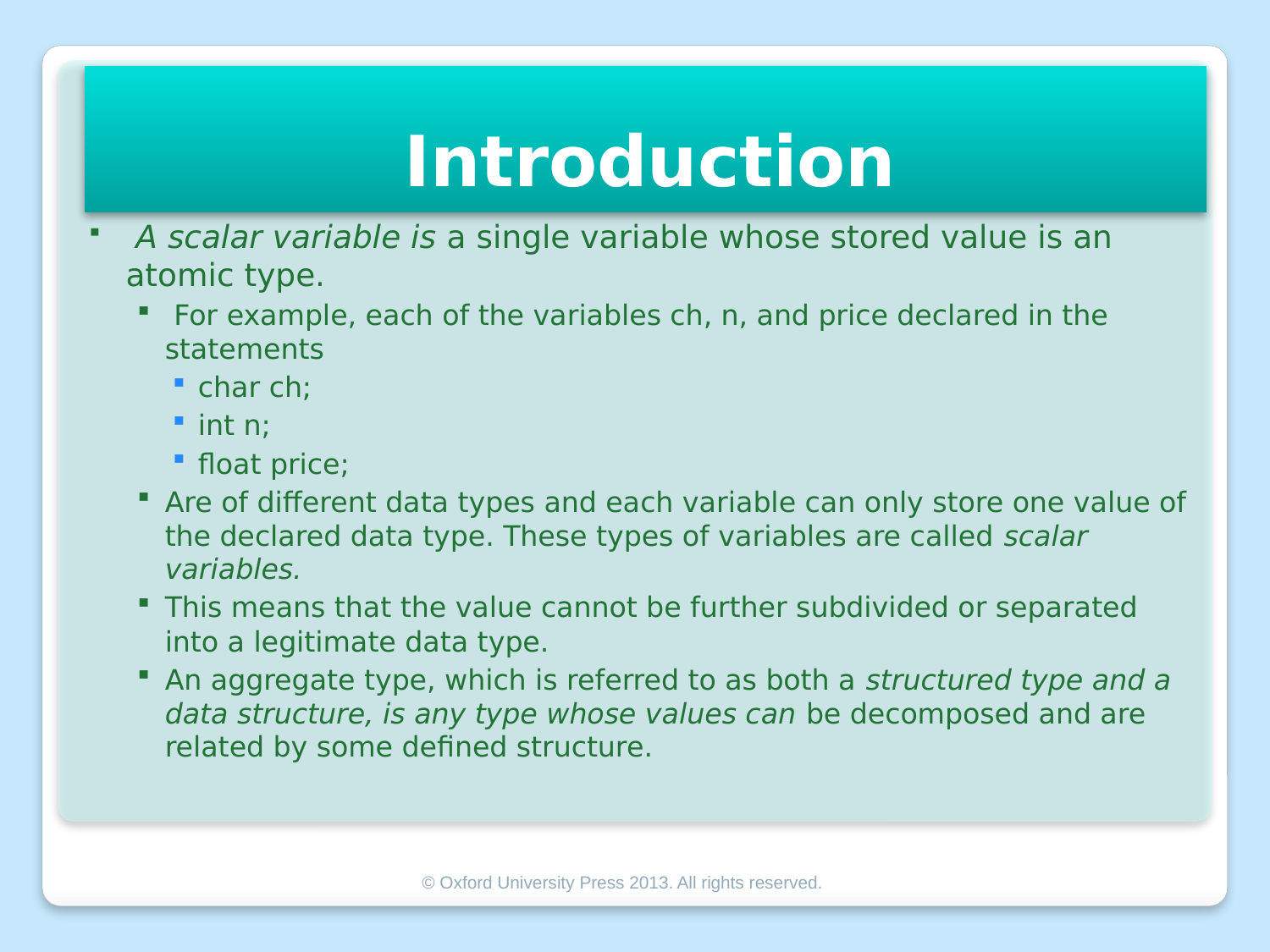

# Introduction
 A scalar variable is a single variable whose stored value is an atomic type.
 For example, each of the variables ch, n, and price declared in the statements
char ch;
int n;
float price;
Are of different data types and each variable can only store one value of the declared data type. These types of variables are called scalar variables.
This means that the value cannot be further subdivided or separated into a legitimate data type.
An aggregate type, which is referred to as both a structured type and a data structure, is any type whose values can be decomposed and are related by some defined structure.

© Oxford University Press 2013. All rights reserved.